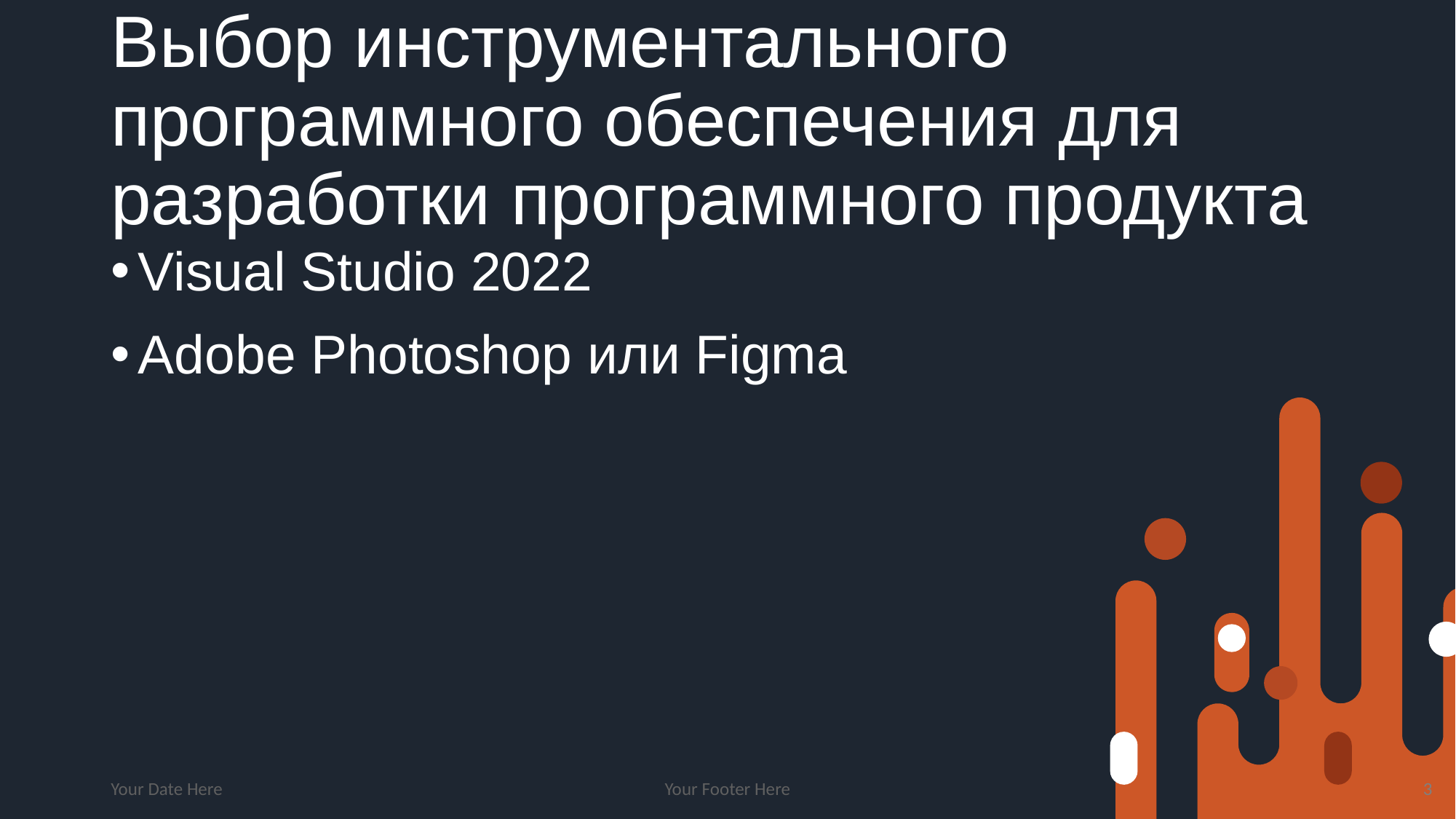

# Выбор инструментального программного обеспечения для разработки программного продукта
Visual Studio 2022
Adobe Photoshop или Figma

Your Date Here
Your Footer Here
3